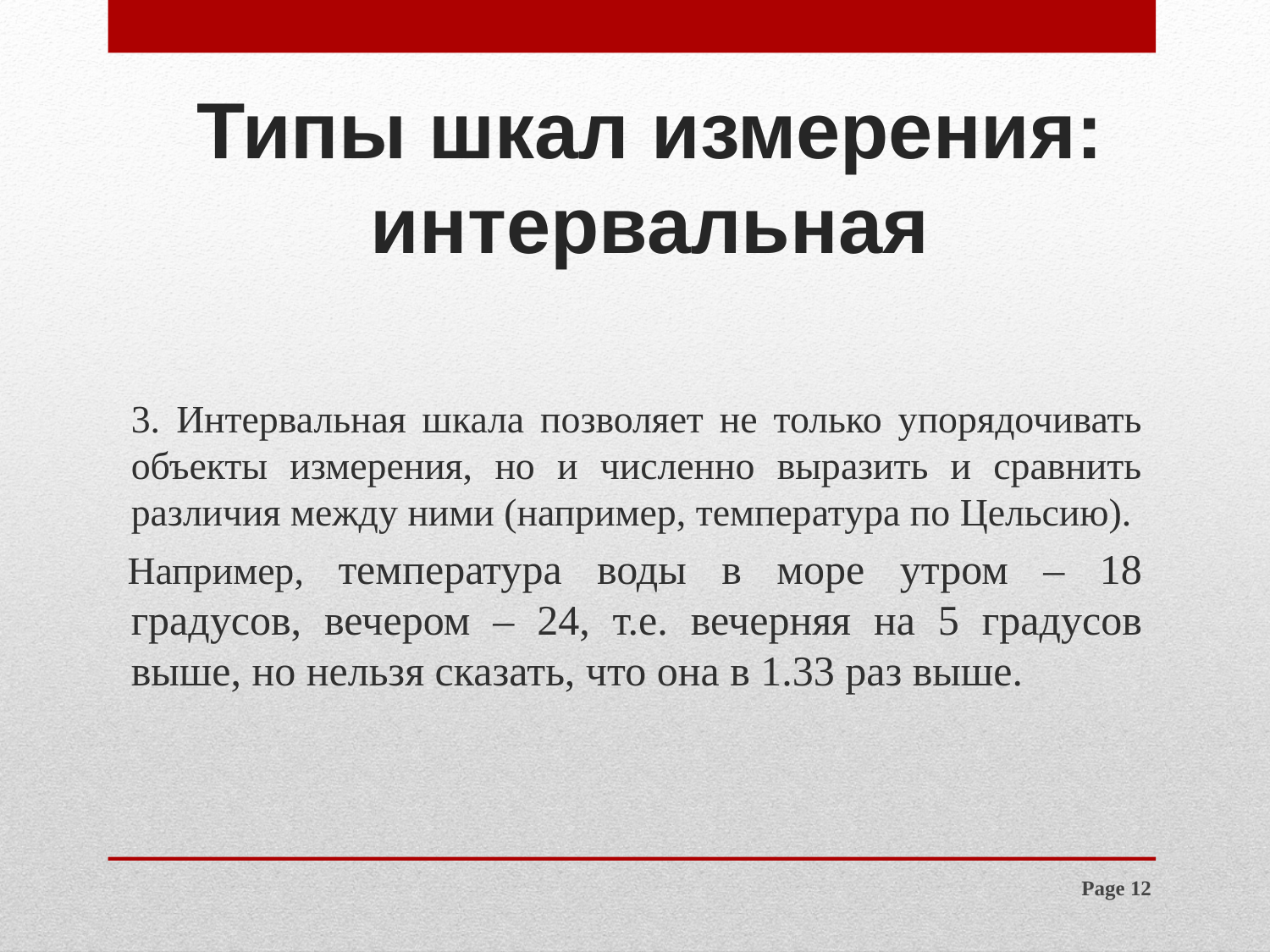

# Типы шкал измерения: интервальная
	3. Интервальная шкала позволяет не только упорядочивать объекты измерения, но и численно выразить и сравнить различия между ними (например, температура по Цельсию).
Например, температура воды в море утром – 18 градусов, вечером – 24, т.е. вечерняя на 5 градусов выше, но нельзя сказать, что она в 1.33 раз выше.

Page 12